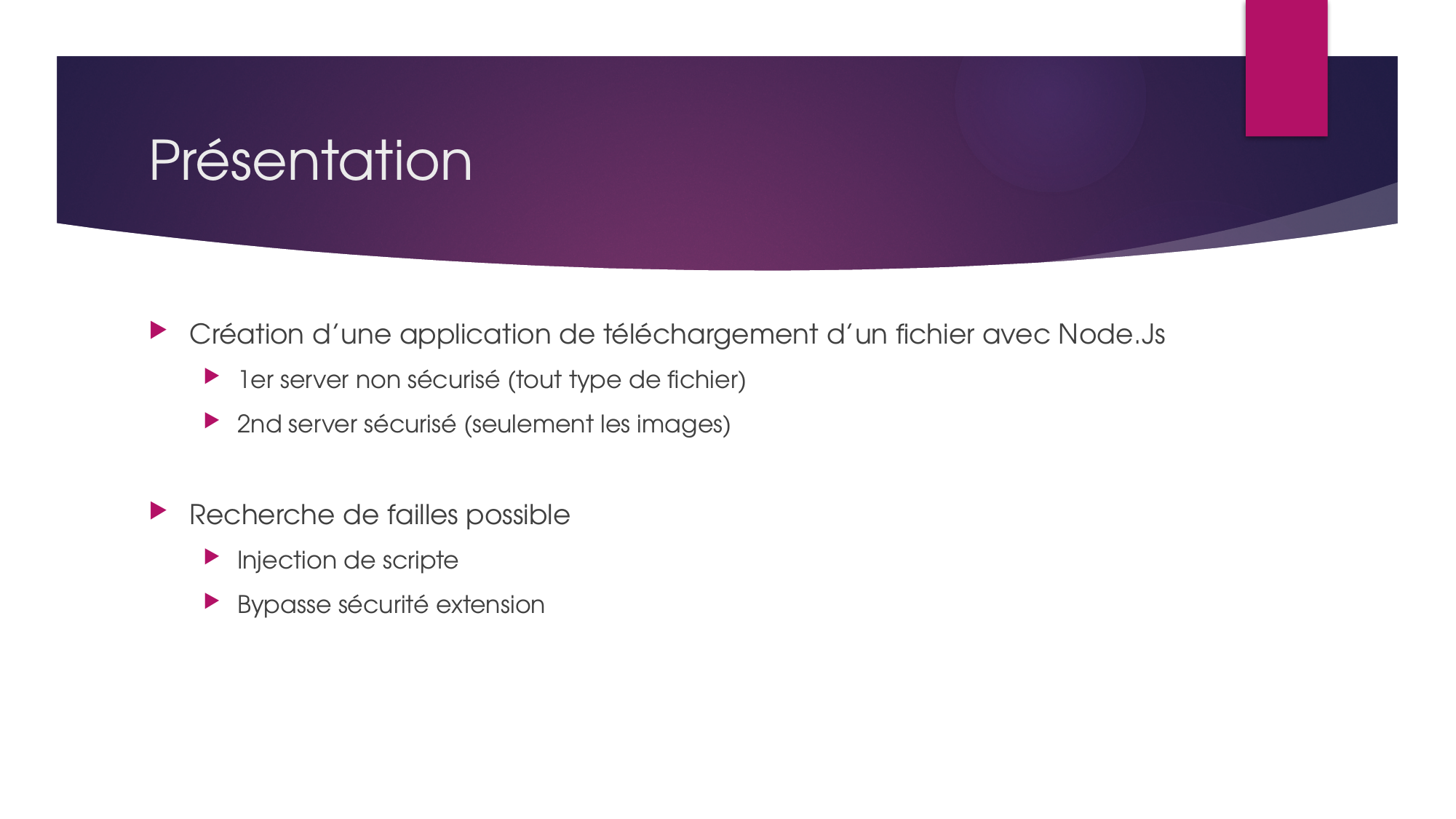

# Présentation
Création d’une application de téléchargement d’un fichier avec Node.Js
1er server non sécurisé (tout type de fichier)
2nd server sécurisé (seulement les images)

Recherche de failles possible
Injection de scripte
Bypasse sécurité extension